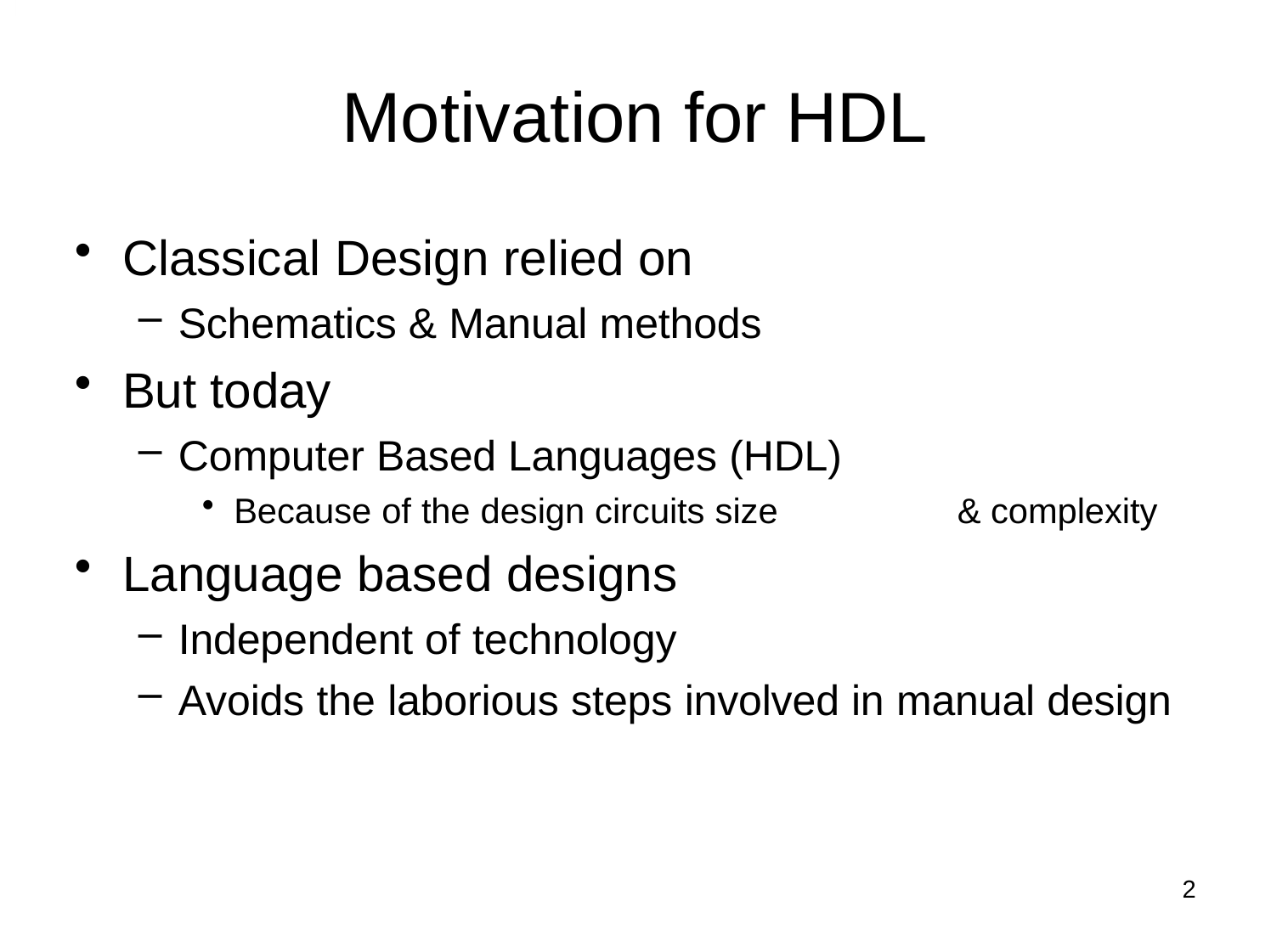

# Motivation for HDL
Classical Design relied on
Schematics & Manual methods
But today
Computer Based Languages (HDL)
Because of the design circuits size	& complexity
Language based designs
Independent of technology
Avoids the laborious steps involved in manual design
2